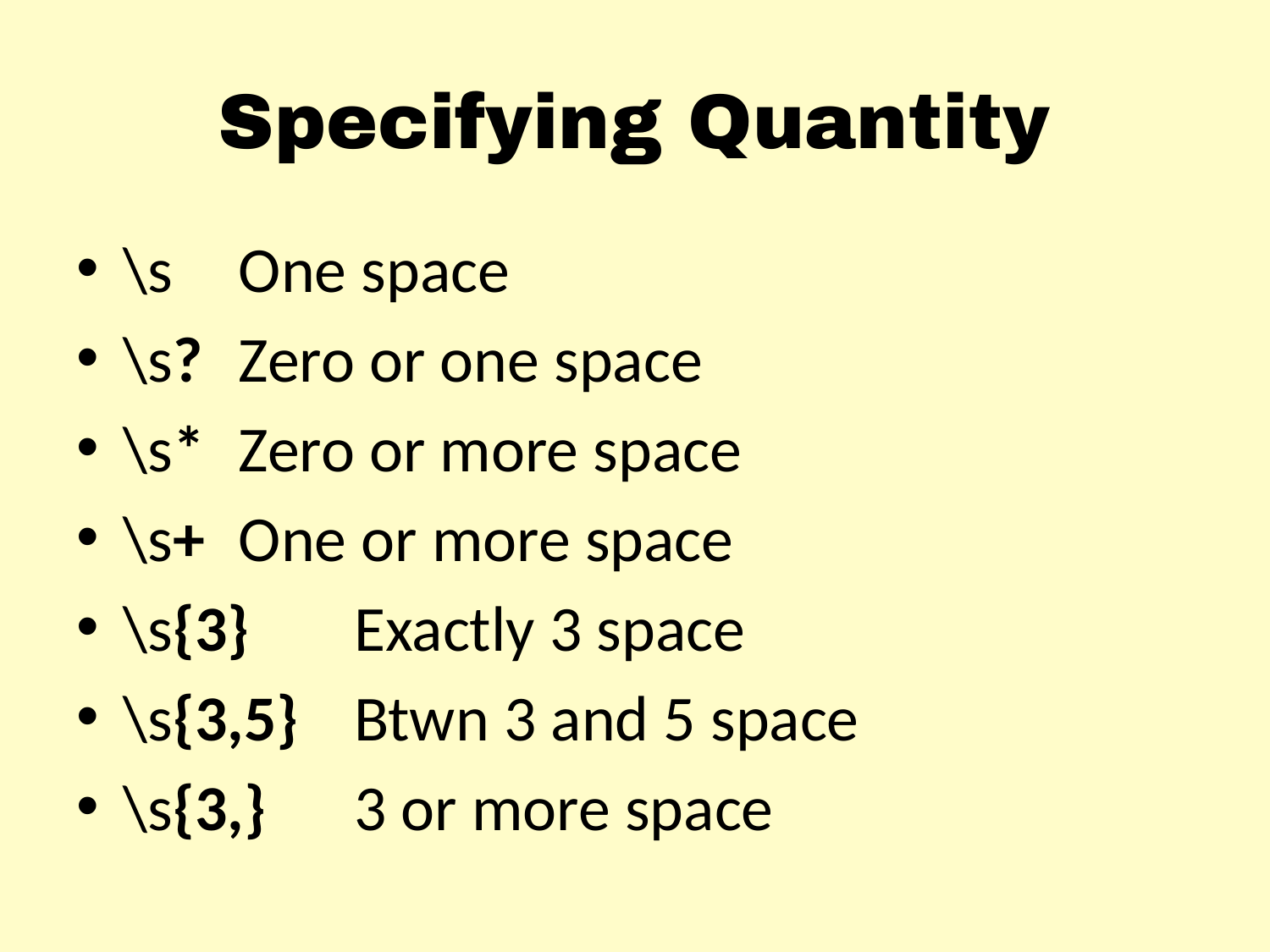

# Specifying Quantity
\s			One space
\s?		Zero or one space
\s*		Zero or more space
\s+		One or more space
\s{3}		Exactly 3 space
\s{3,5}		Btwn 3 and 5 space
\s{3,}		3 or more space